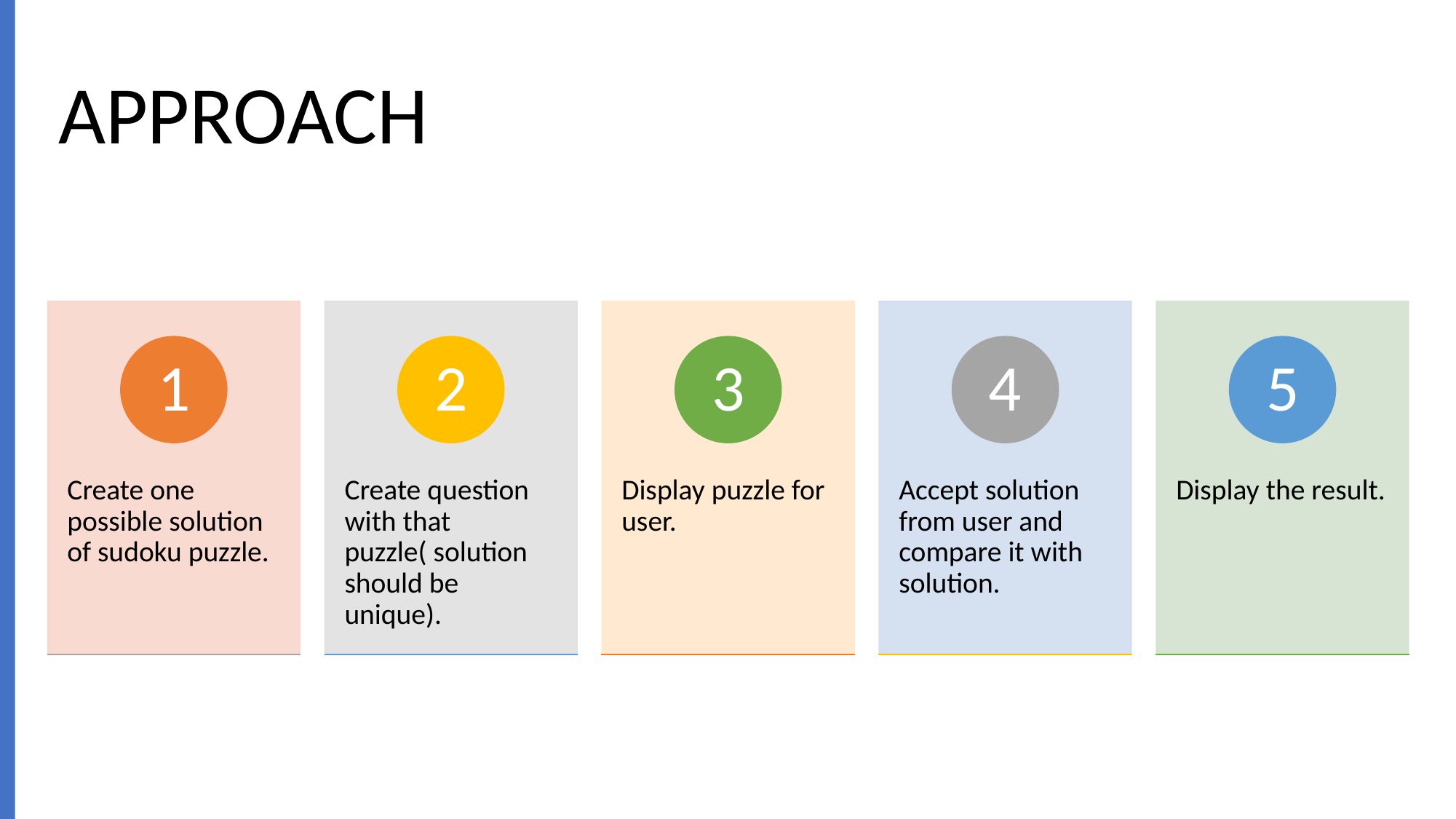

# APPROACH
Create one possible solution of sudoku puzzle.
1
Create question with that puzzle( solution should be unique).
2
Display puzzle for user.
3
Accept solution from user and compare it with solution.
4
Display the result.
5